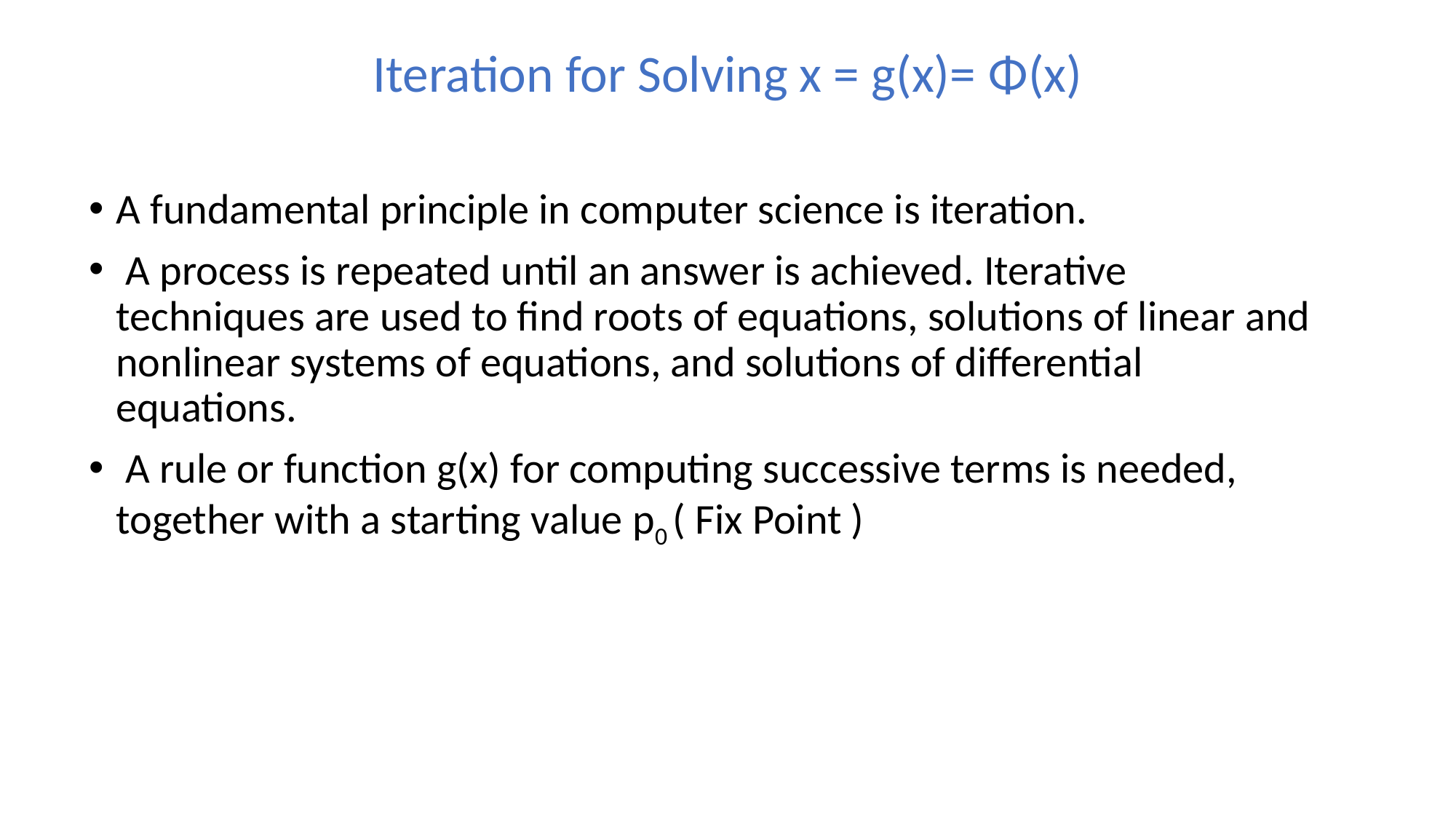

# Iteration for Solving x = g(x)= Φ(x)
A fundamental principle in computer science is iteration.
 A process is repeated until an answer is achieved. Iterative techniques are used to find roots of equations, solutions of linear and nonlinear systems of equations, and solutions of differential equations.
 A rule or function g(x) for computing successive terms is needed, together with a starting value p0 ( Fix Point )